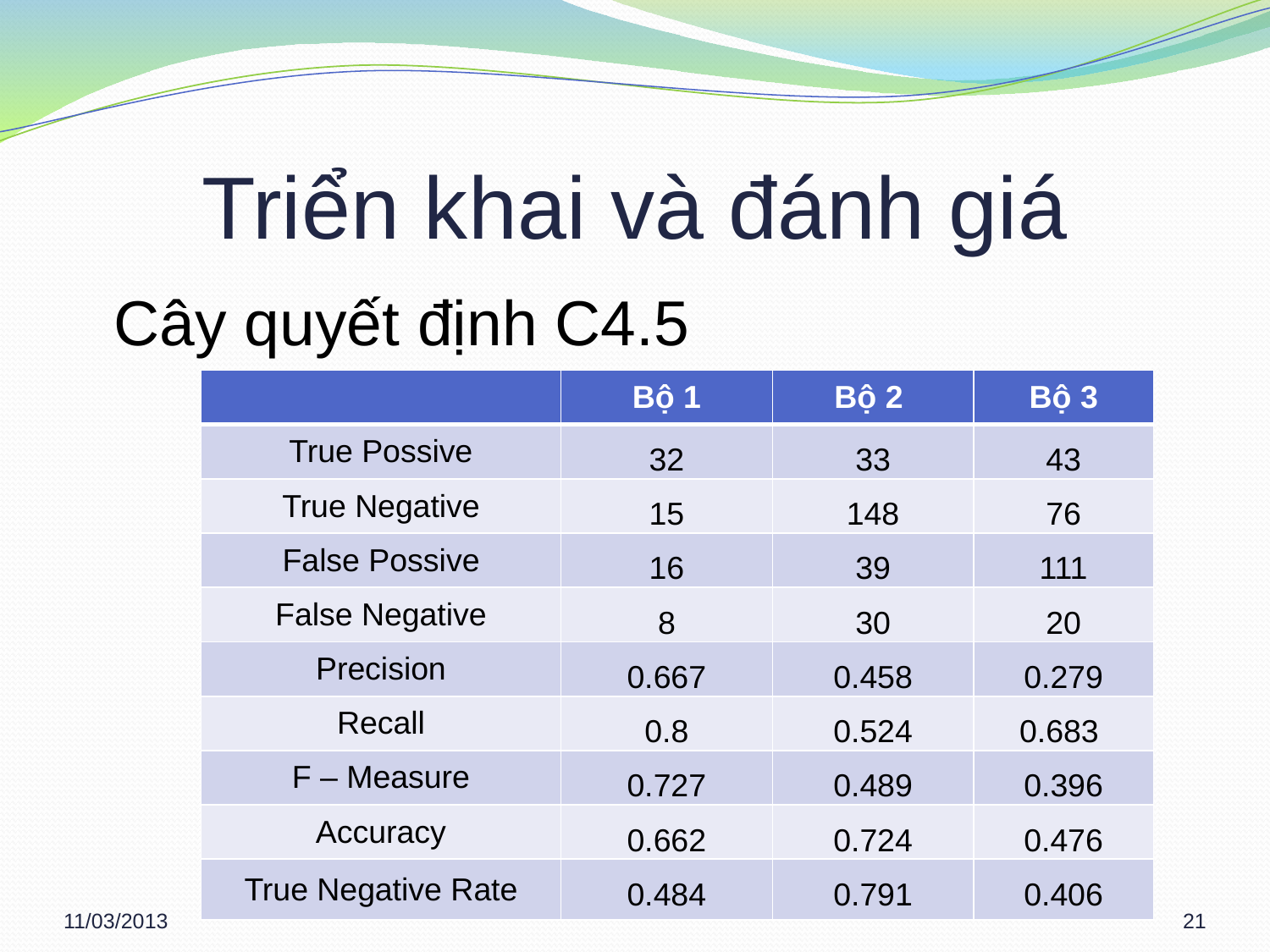

# Triển khai và đánh giá
	Cây quyết định C4.5

|  | Bộ 1 | Bộ 2 | Bộ 3 |
| --- | --- | --- | --- |
| True Possive | 32 | 33 | 43 |
| True Negative | 15 | 148 | 76 |
| False Possive | 16 | 39 | 111 |
| False Negative | 8 | 30 | 20 |
| Precision | 0.667 | 0.458 | 0.279 |
| Recall | 0.8 | 0.524 | 0.683 |
| F – Measure | 0.727 | 0.489 | 0.396 |
| Accuracy | 0.662 | 0.724 | 0.476 |
| True Negative Rate | 0.484 | 0.791 | 0.406 |
11/03/2013
21